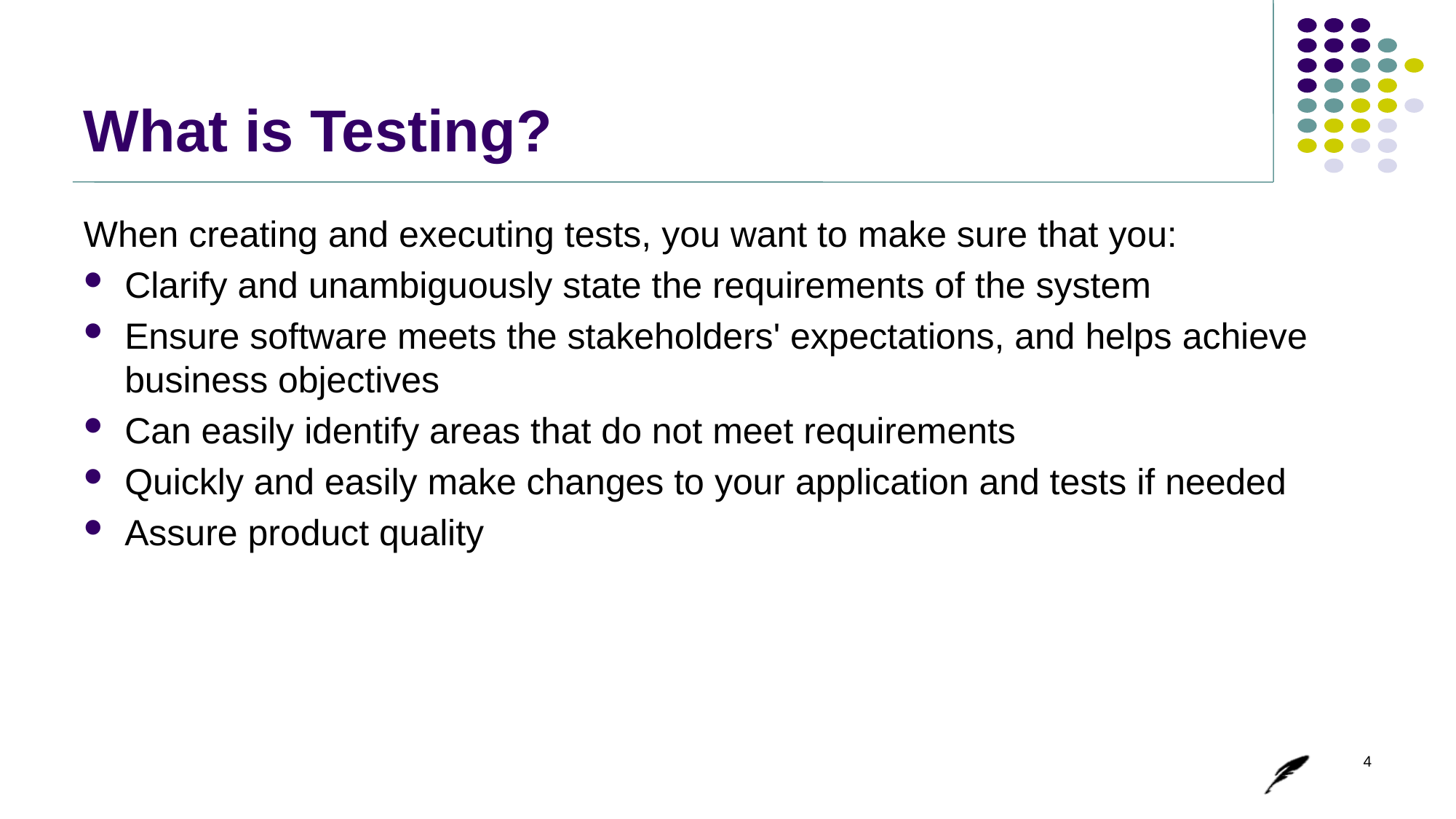

# What is Testing?
When creating and executing tests, you want to make sure that you:
Clarify and unambiguously state the requirements of the system
Ensure software meets the stakeholders' expectations, and helps achieve business objectives
Can easily identify areas that do not meet requirements
Quickly and easily make changes to your application and tests if needed
Assure product quality
4